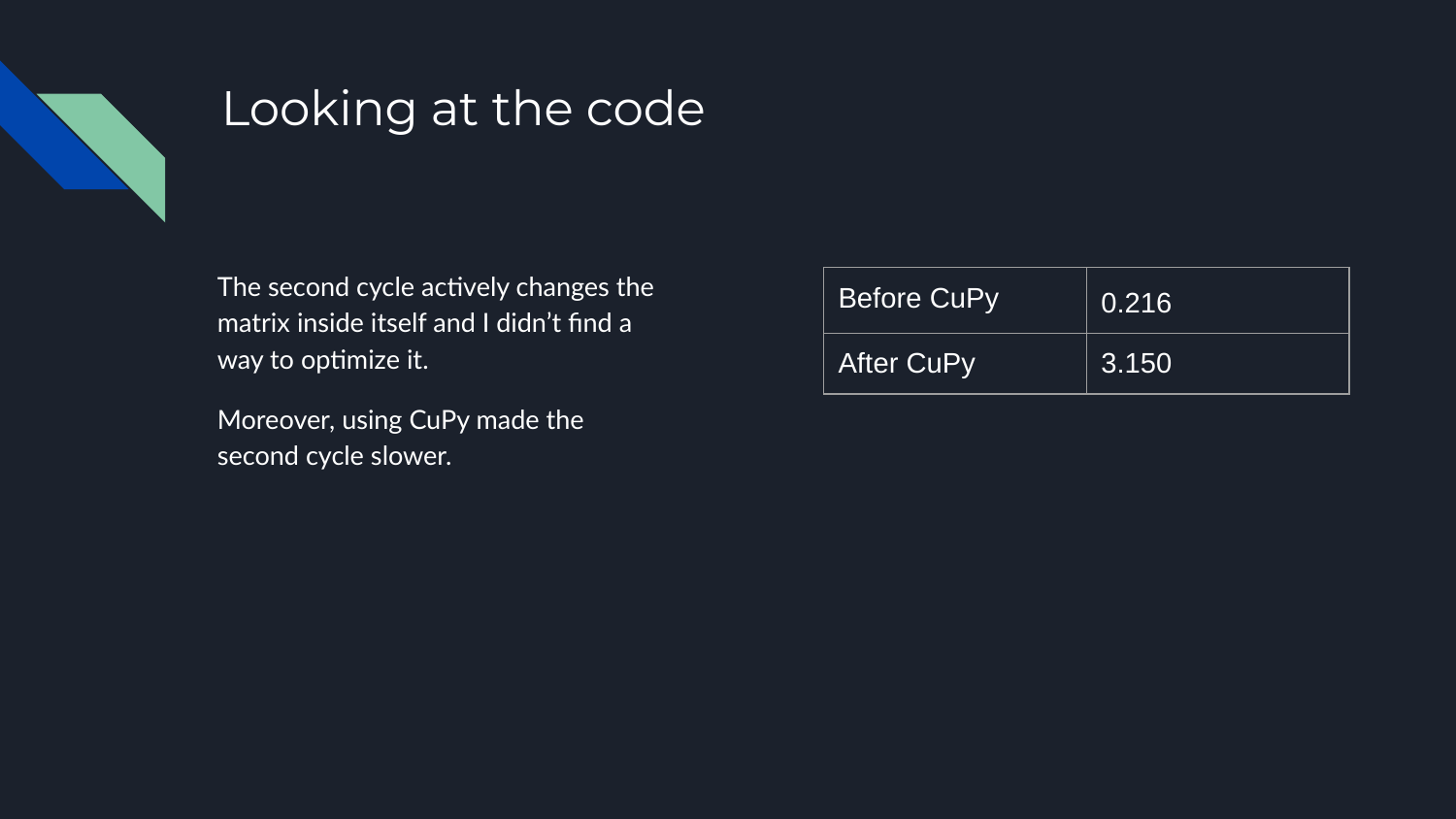

# Looking at the code
The second cycle actively changes the matrix inside itself and I didn’t find a way to optimize it.
Moreover, using CuPy made the second cycle slower.
| Before CuPy | 0.216 |
| --- | --- |
| After CuPy | 3.150 |